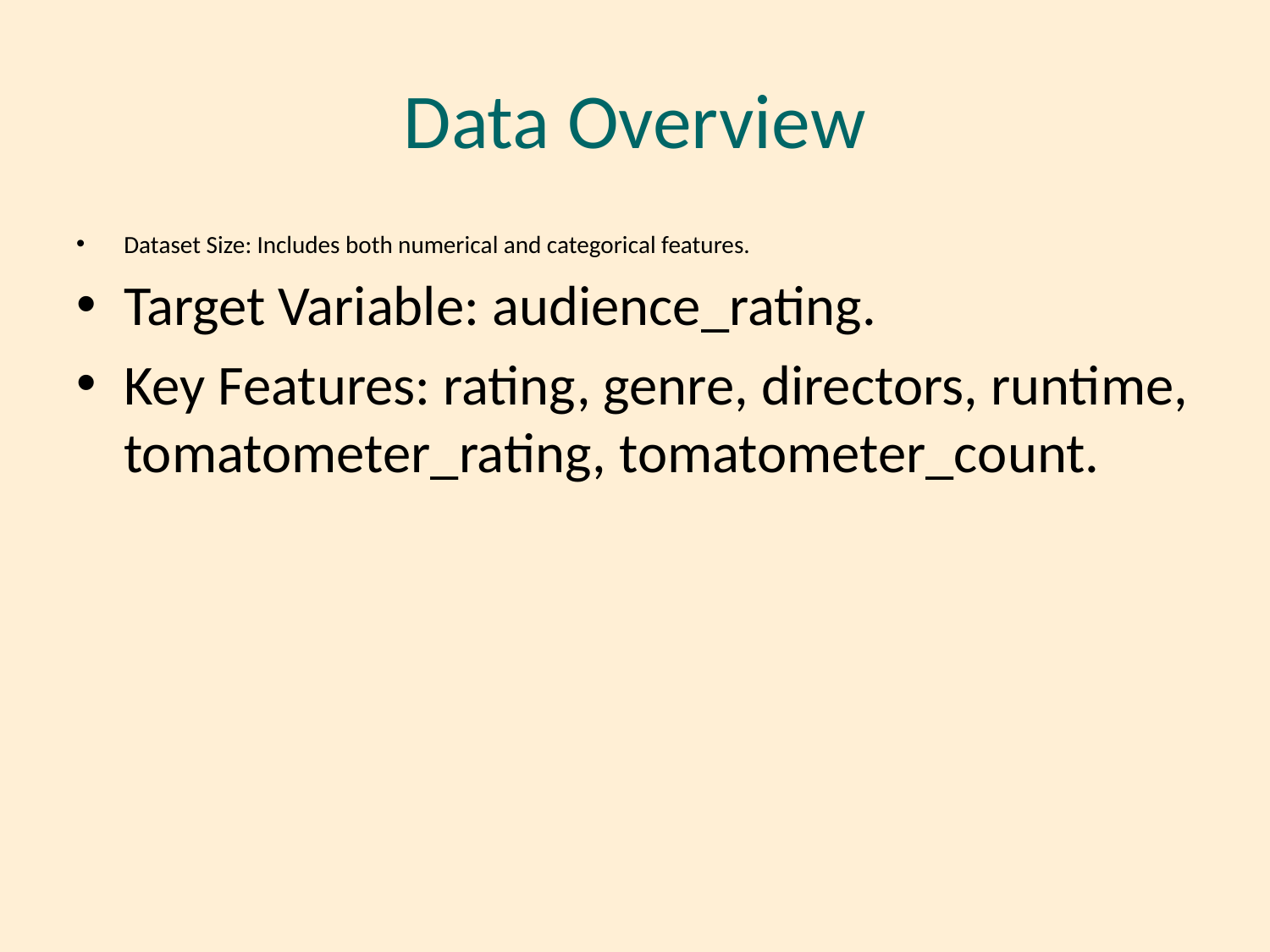

# Data Overview
Dataset Size: Includes both numerical and categorical features.
Target Variable: audience_rating.
Key Features: rating, genre, directors, runtime, tomatometer_rating, tomatometer_count.